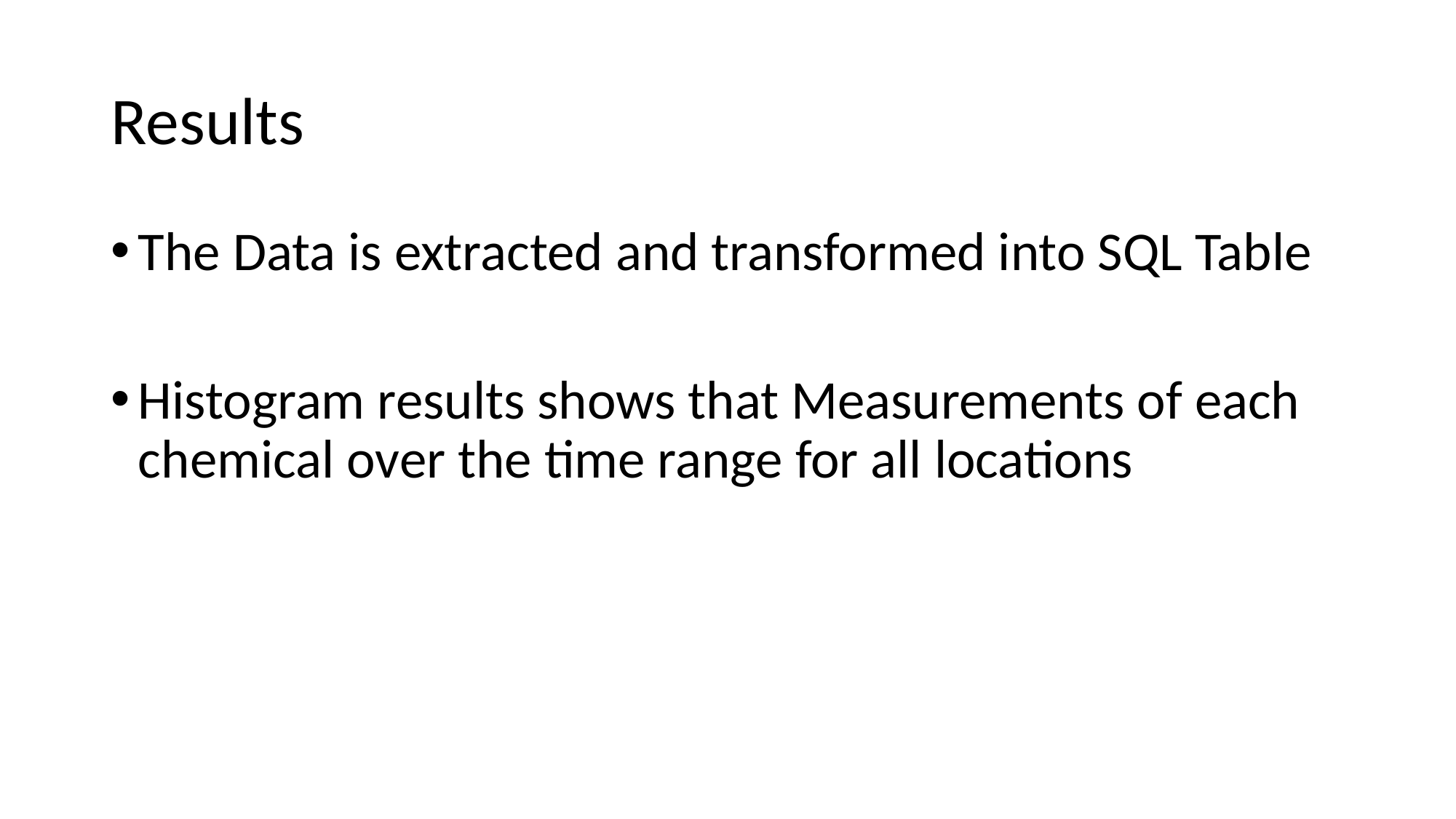

# Results
The Data is extracted and transformed into SQL Table

Histogram results shows that Measurements of each chemical over the time range for all locations